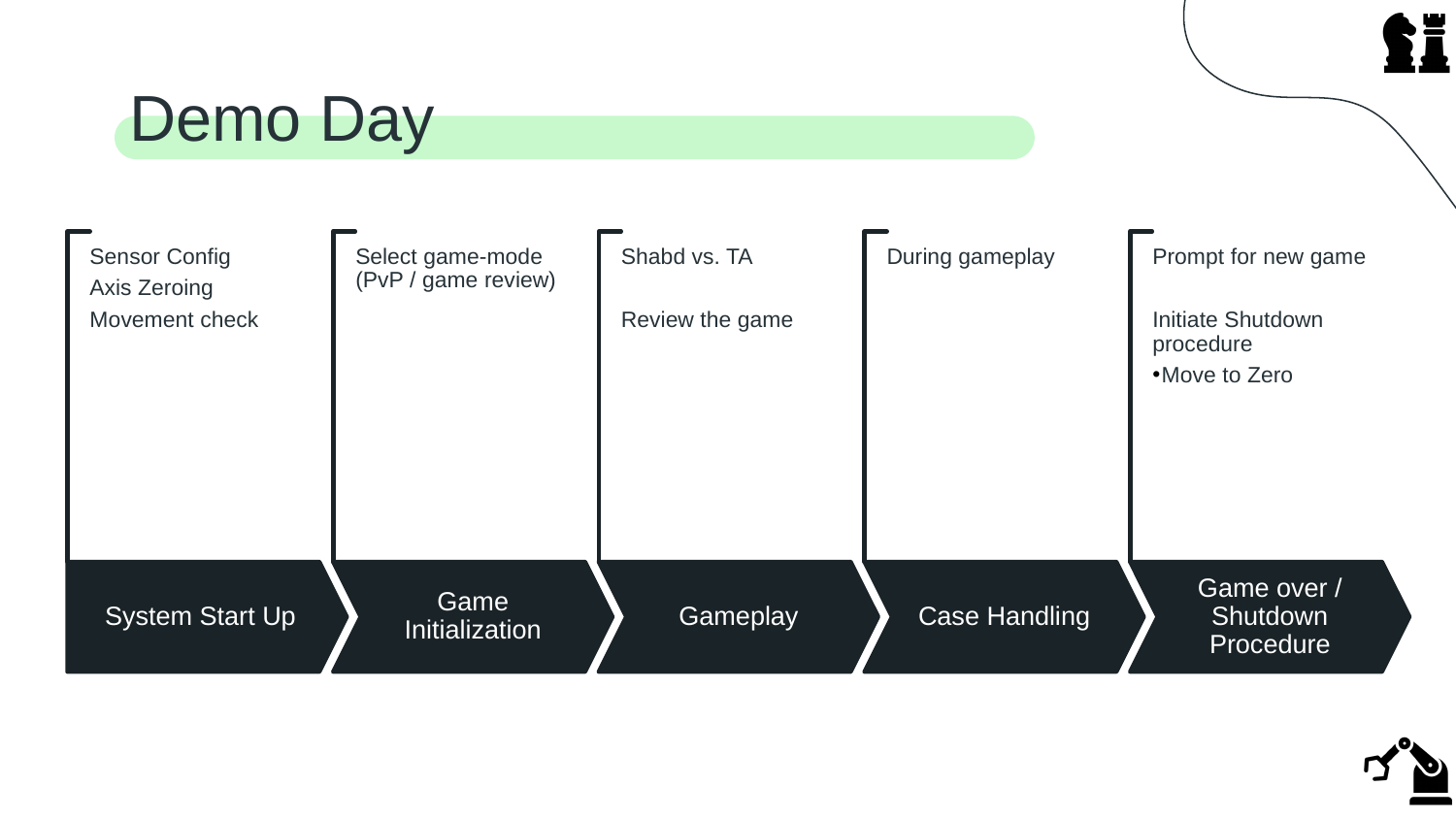

# Demo Day
System Start Up
Sensor Config
Axis Zeroing
Movement check
Game Initialization
Select game-mode (PvP / game review)
Gameplay
Shabd vs. TA

Review the game
Case Handling
During gameplay
Game over / Shutdown Procedure
Prompt for new game

Initiate Shutdown procedure
Move to Zero